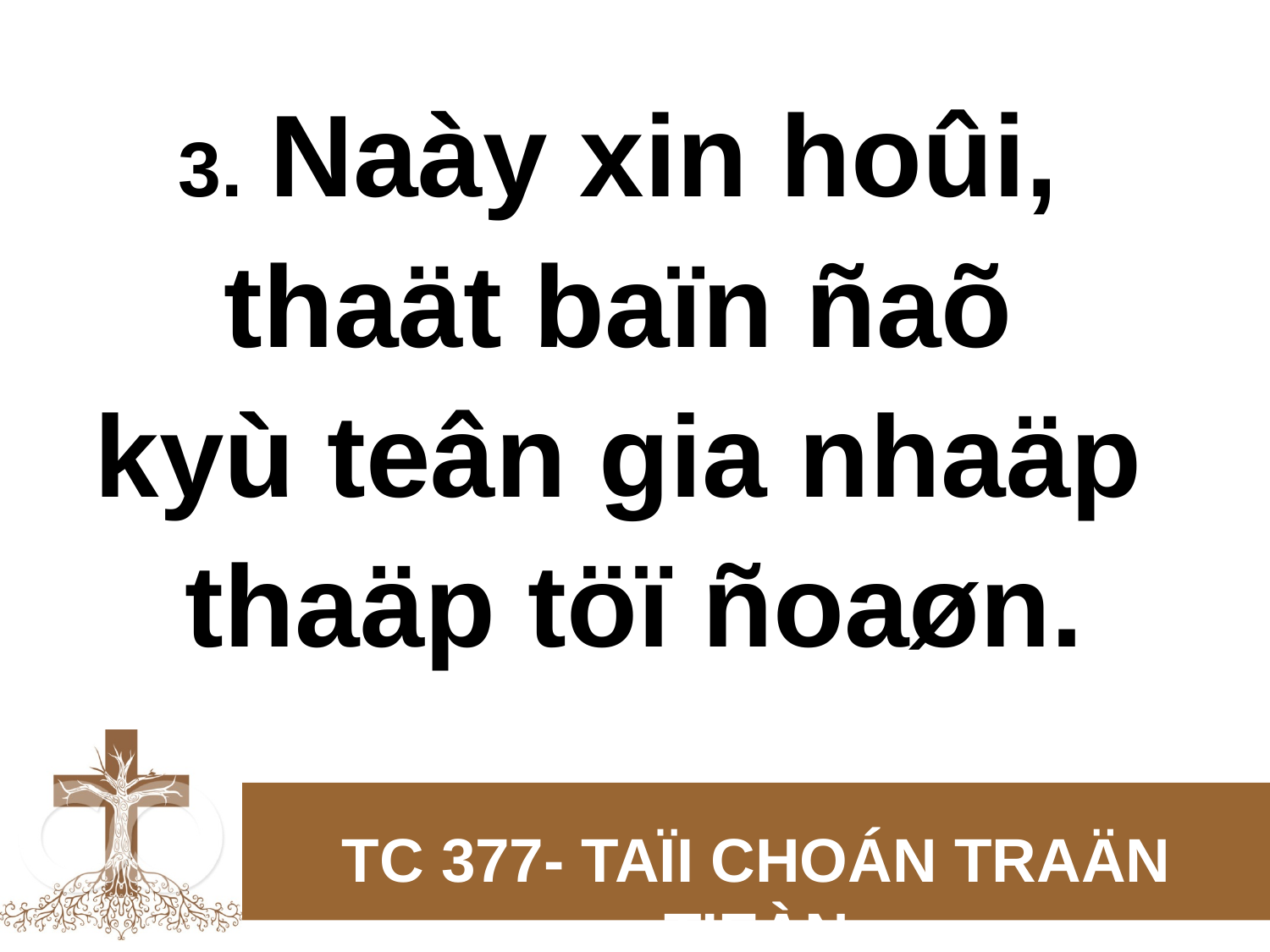

3. Naày xin hoûi,
thaät baïn ñaõ
kyù teân gia nhaäp
thaäp töï ñoaøn.
TC 377- TAÏI CHOÁN TRAÄN TIEÀN